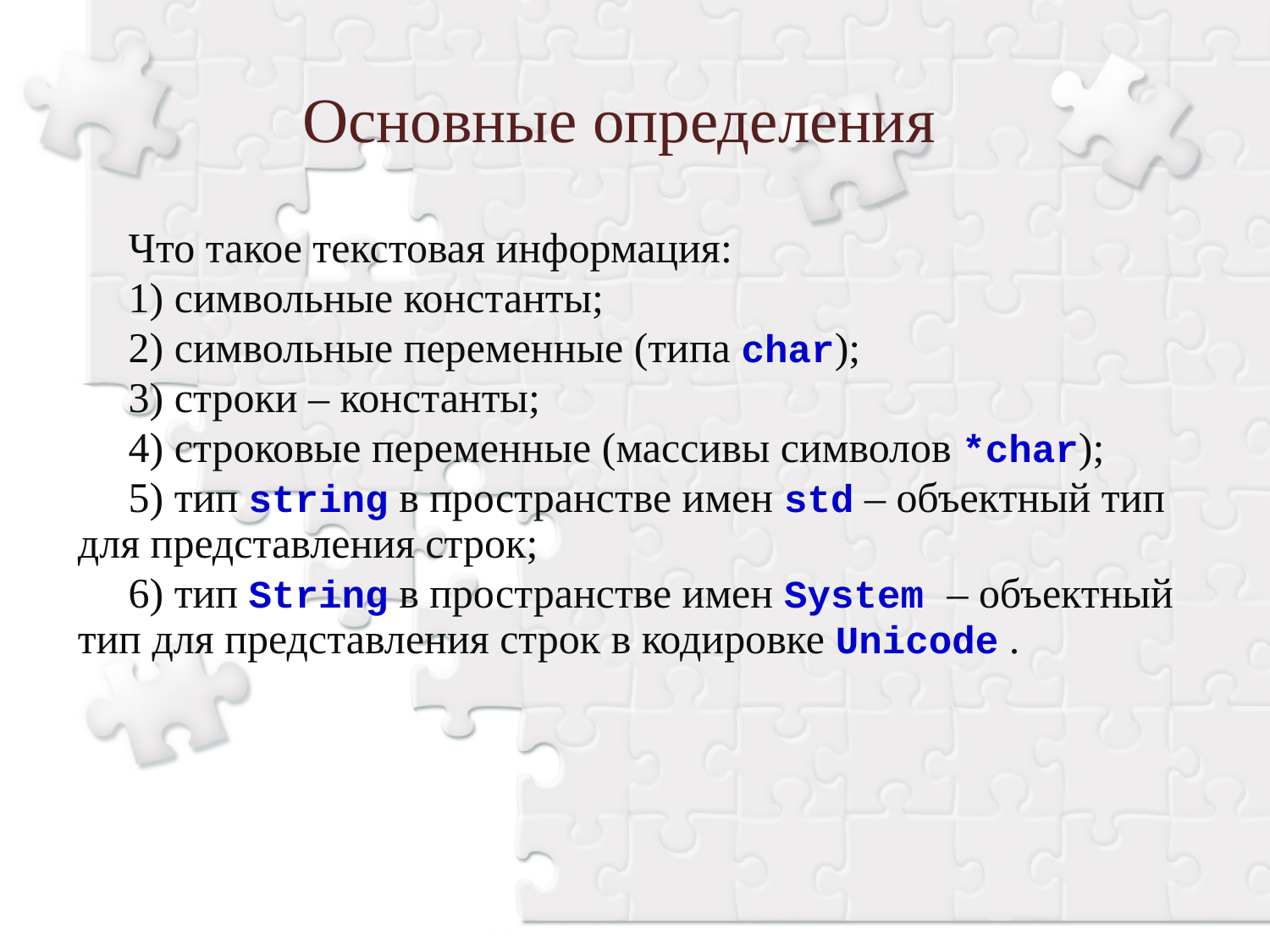

Основные определения
Что такое текстовая информация:
1) символьные константы;
2) символьные переменные (типа char);
3) строки – константы;
4) строковые переменные (массивы символов *char);
5) тип string в пространстве имен std – объектный тип для представления строк;
6) тип String в пространстве имен System – объектный тип для представления строк в кодировке Unicode .